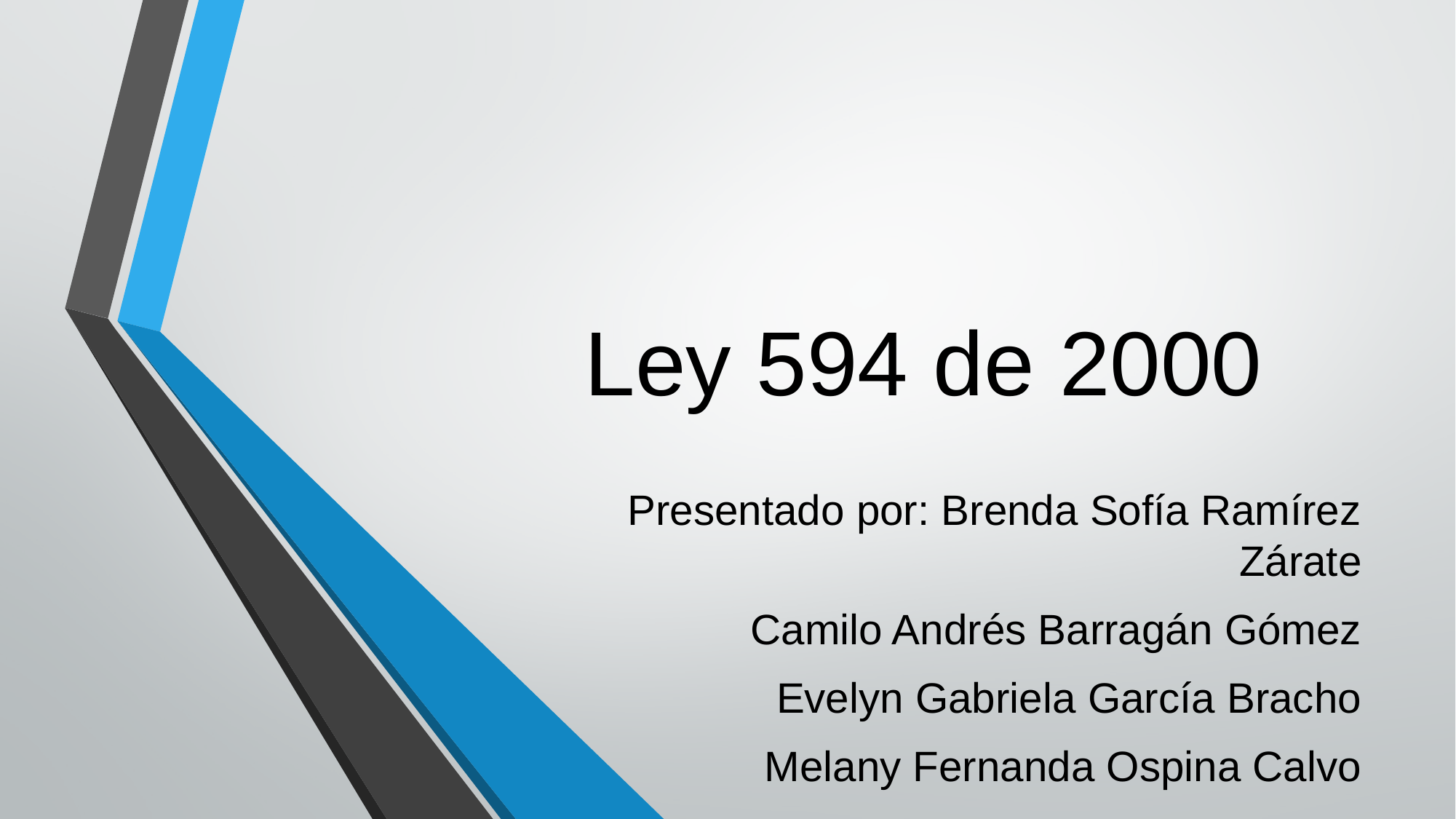

# Ley 594 de 2000
Presentado por: Brenda Sofía Ramírez Zárate
Camilo Andrés Barragán Gómez
Evelyn Gabriela García Bracho
Melany Fernanda Ospina Calvo